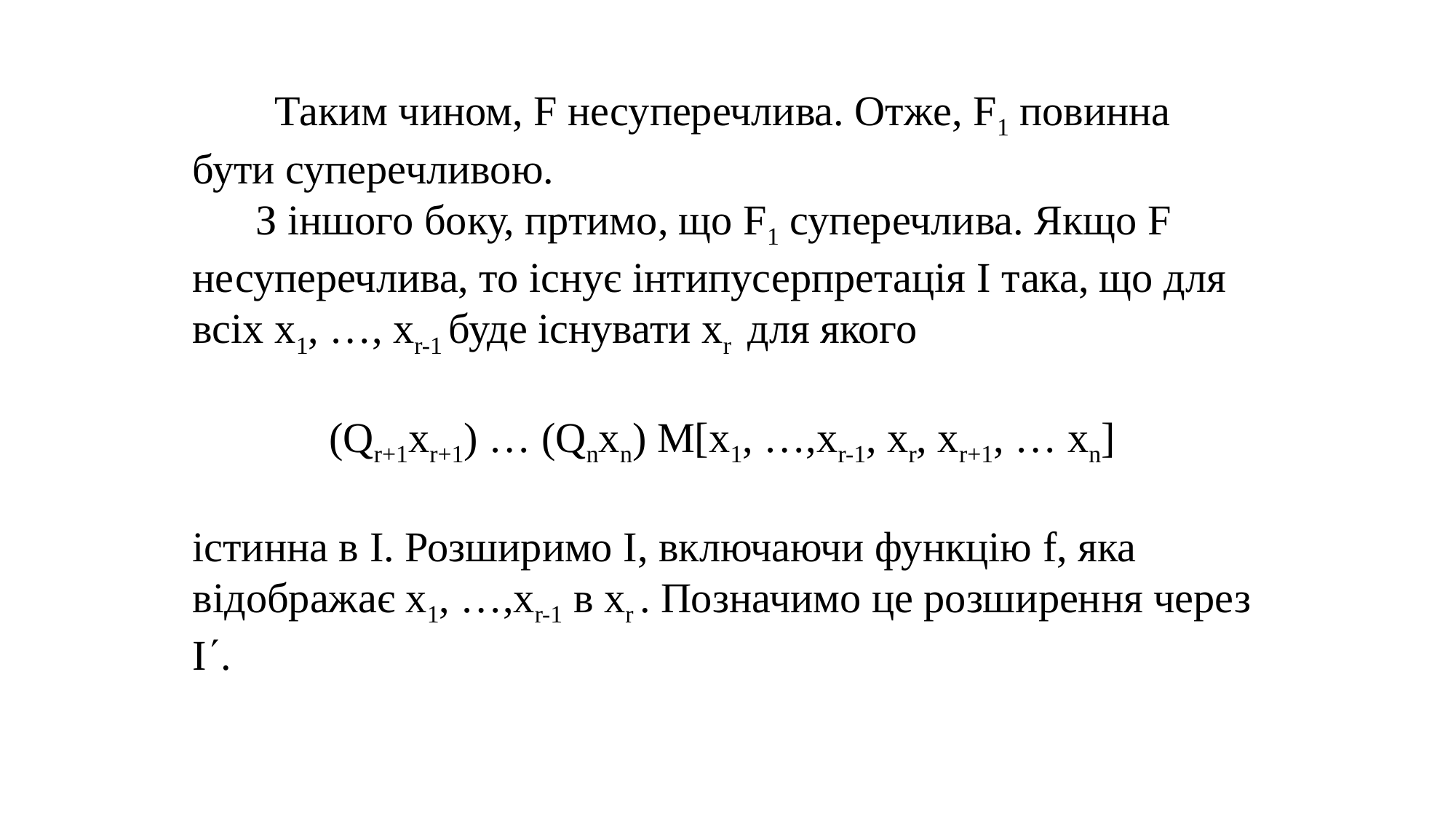

Таким чином, F несуперечлива. Отже, F1 повинна бути суперечливою.
      З іншого боку, пртимо, що F1 суперечлива. Якщо F несуперечлива, то існує інтипусерпретація I така, що для всіх x1, …, xr-1 буде існувати xr  для якого

(Qr+1xr+1) … (Qnxn) M[x1, …,xr-1, xr, xr+1, … xn]

істинна в I. Розширимо I, включаючи функцію f, яка відображає x1, …,xr-1 в xr . Позначимо це розширення через I′.